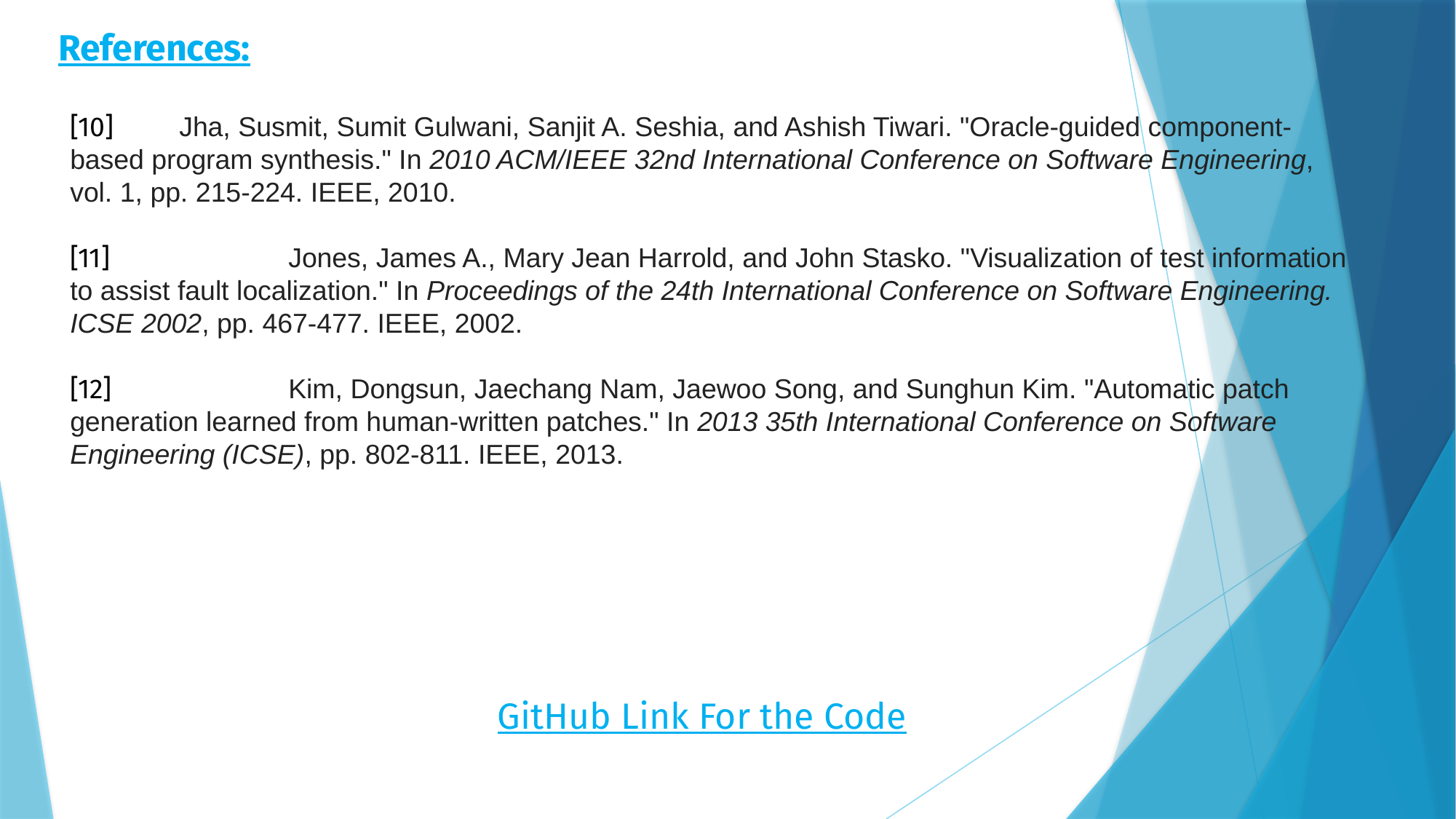

References:
[10] 	Jha, Susmit, Sumit Gulwani, Sanjit A. Seshia, and Ashish Tiwari. "Oracle-guided component-based program synthesis." In 2010 ACM/IEEE 32nd International Conference on Software Engineering, vol. 1, pp. 215-224. IEEE, 2010.

[11]		Jones, James A., Mary Jean Harrold, and John Stasko. "Visualization of test information to assist fault localization." In Proceedings of the 24th International Conference on Software Engineering. ICSE 2002, pp. 467-477. IEEE, 2002.​

[12]		Kim, Dongsun, Jaechang Nam, Jaewoo Song, and Sunghun Kim. "Automatic patch generation learned from human-written patches." In 2013 35th International Conference on Software Engineering (ICSE), pp. 802-811. IEEE, 2013.
GitHub Link For the Code